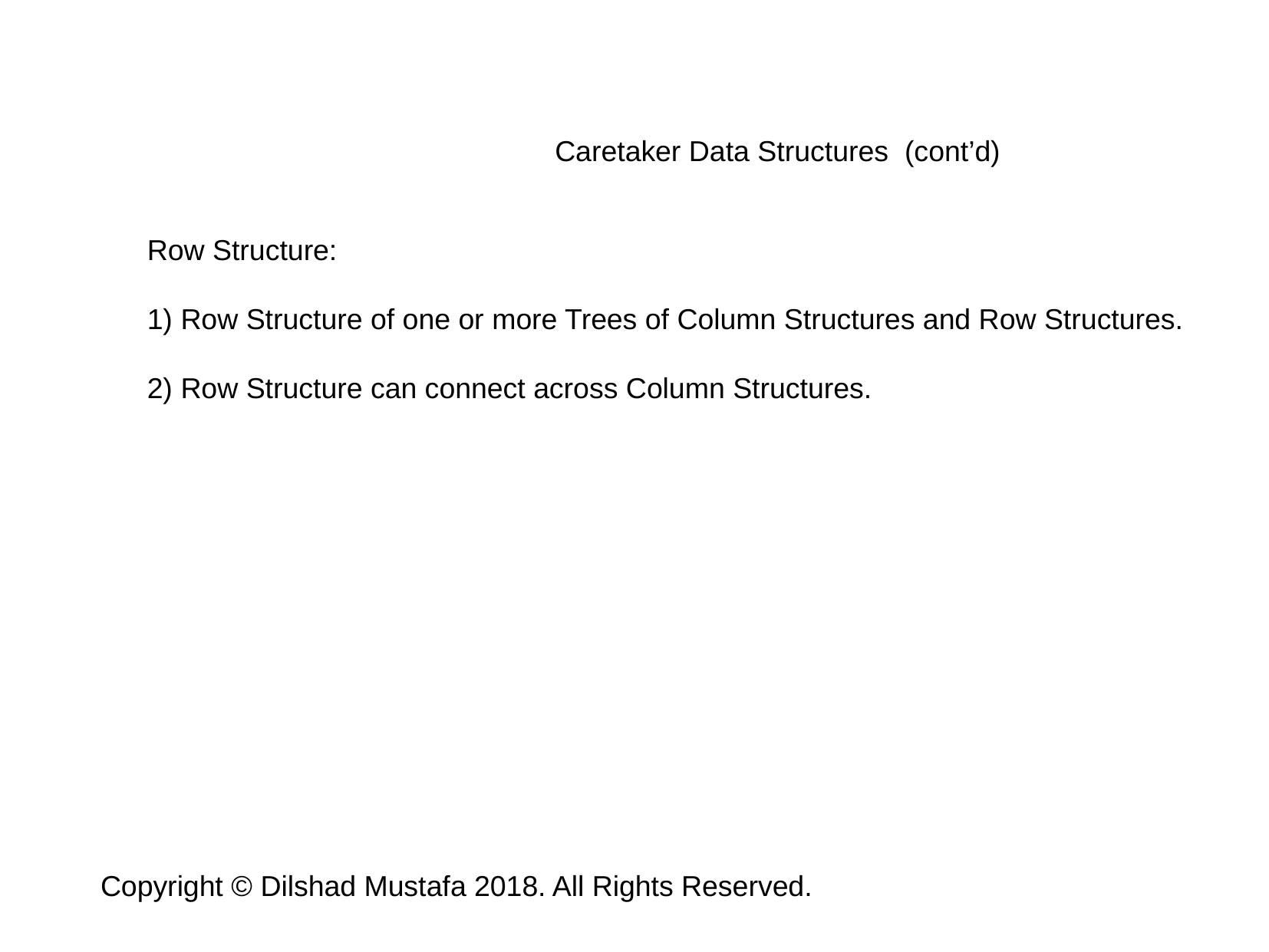

Caretaker Data Structures  (cont’d)
Row Structure:

1) Row Structure of one or more Trees of Column Structures and Row Structures.

2) Row Structure can connect across Column Structures.

Copyright © Dilshad Mustafa 2018. All Rights Reserved.